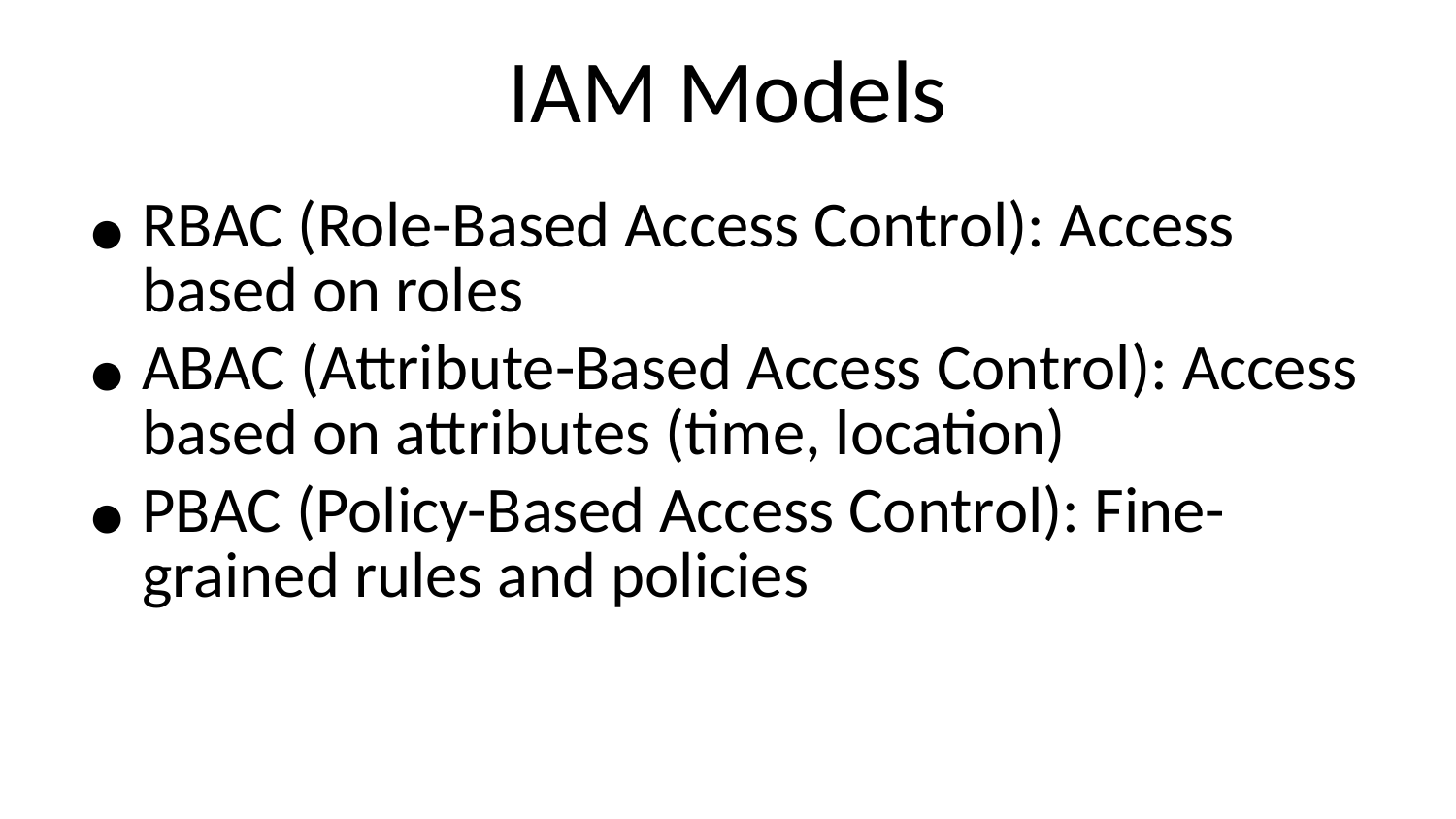

# IAM Models
RBAC (Role-Based Access Control): Access based on roles
ABAC (Attribute-Based Access Control): Access based on attributes (time, location)
PBAC (Policy-Based Access Control): Fine-grained rules and policies